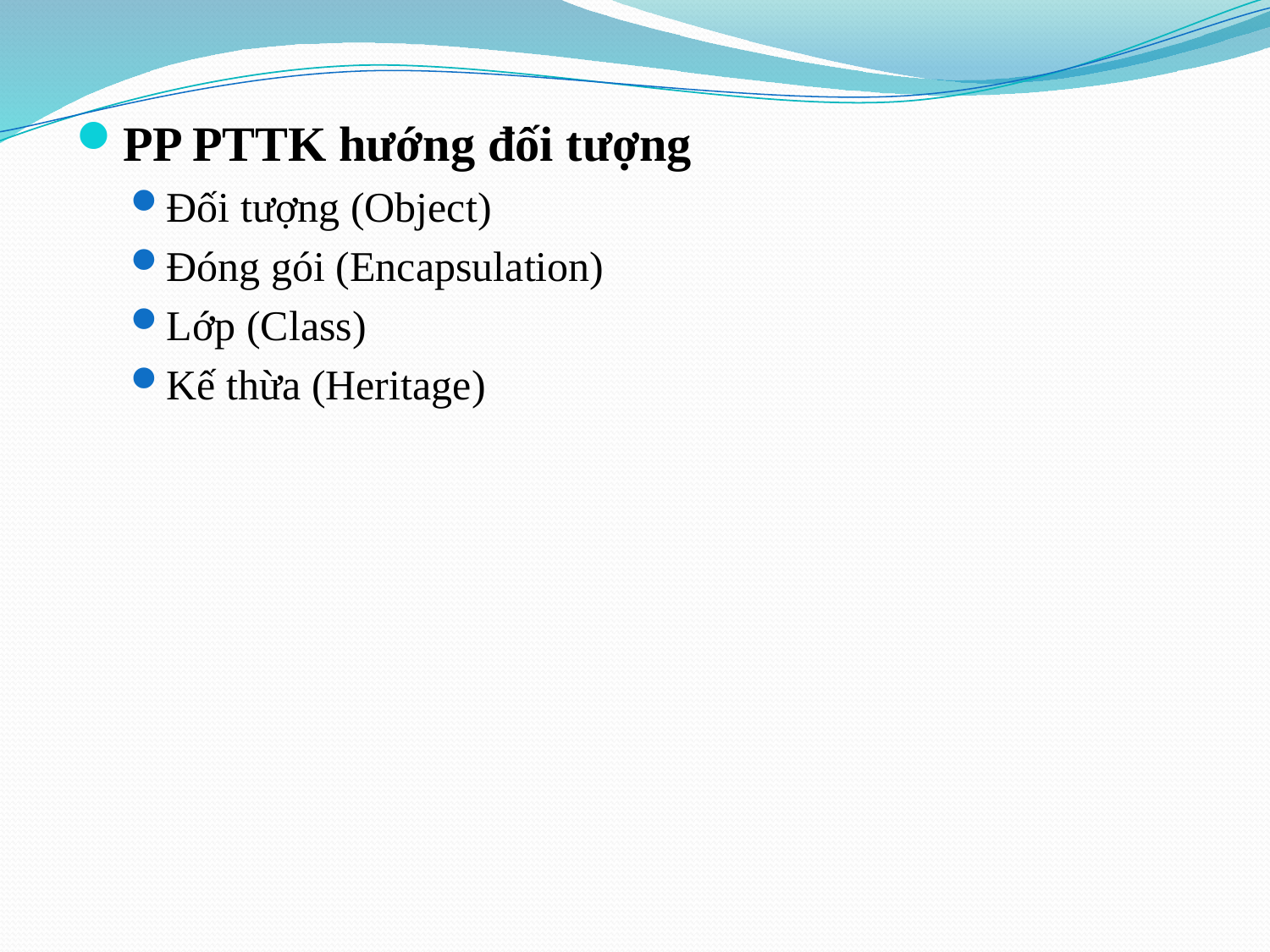

PP PTTK hướng đối tượng
Ðối tượng (Object)
Ðóng gói (Encapsulation)
Lớp (Class)
Kế thừa (Heritage)